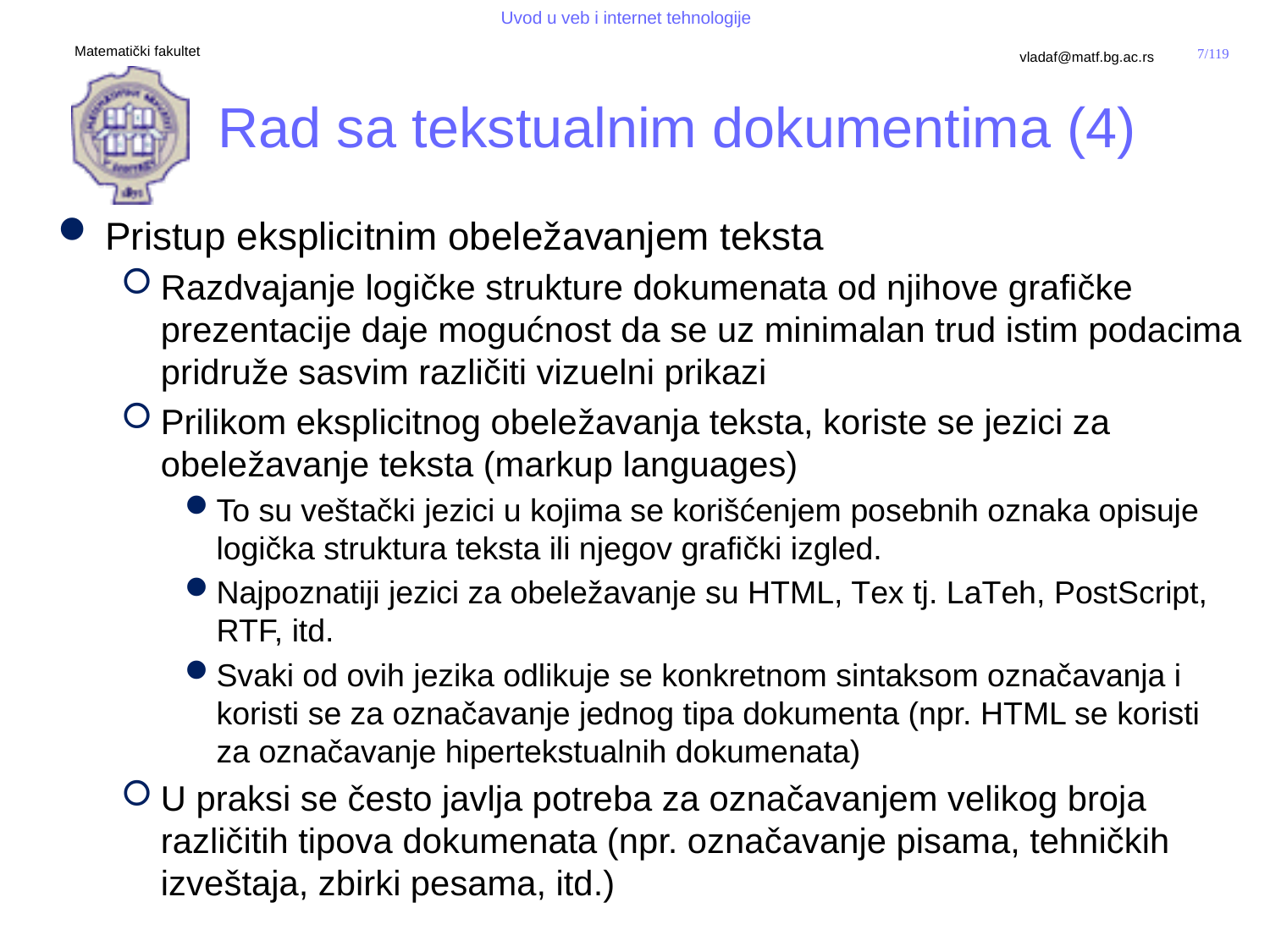

# Rad sa tekstualnim dokumentima (4)
Pristup eksplicitnim obeležavanjem teksta
Razdvajanje logičke strukture dokumenata od njihove grafičke prezentacije daje mogućnost da se uz minimalan trud istim podacima pridruže sasvim različiti vizuelni prikazi
Prilikom eksplicitnog obeležavanja teksta, koriste se jezici za obeležavanje teksta (markup languages)
To su veštački jezici u kojima se korišćenjem posebnih oznaka opisuje logička struktura teksta ili njegov grafički izgled.
Najpoznatiji jezici za obeležavanje su HTML, Tex tj. LaTeh, PostScript, RTF, itd.
Svaki od ovih jezika odlikuje se konkretnom sintaksom označavanja i koristi se za označavanje jednog tipa dokumenta (npr. HTML se koristi za označavanje hipertekstualnih dokumenata)
U praksi se često javlja potreba za označavanjem velikog broja različitih tipova dokumenata (npr. označavanje pisama, tehničkih izveštaja, zbirki pesama, itd.)